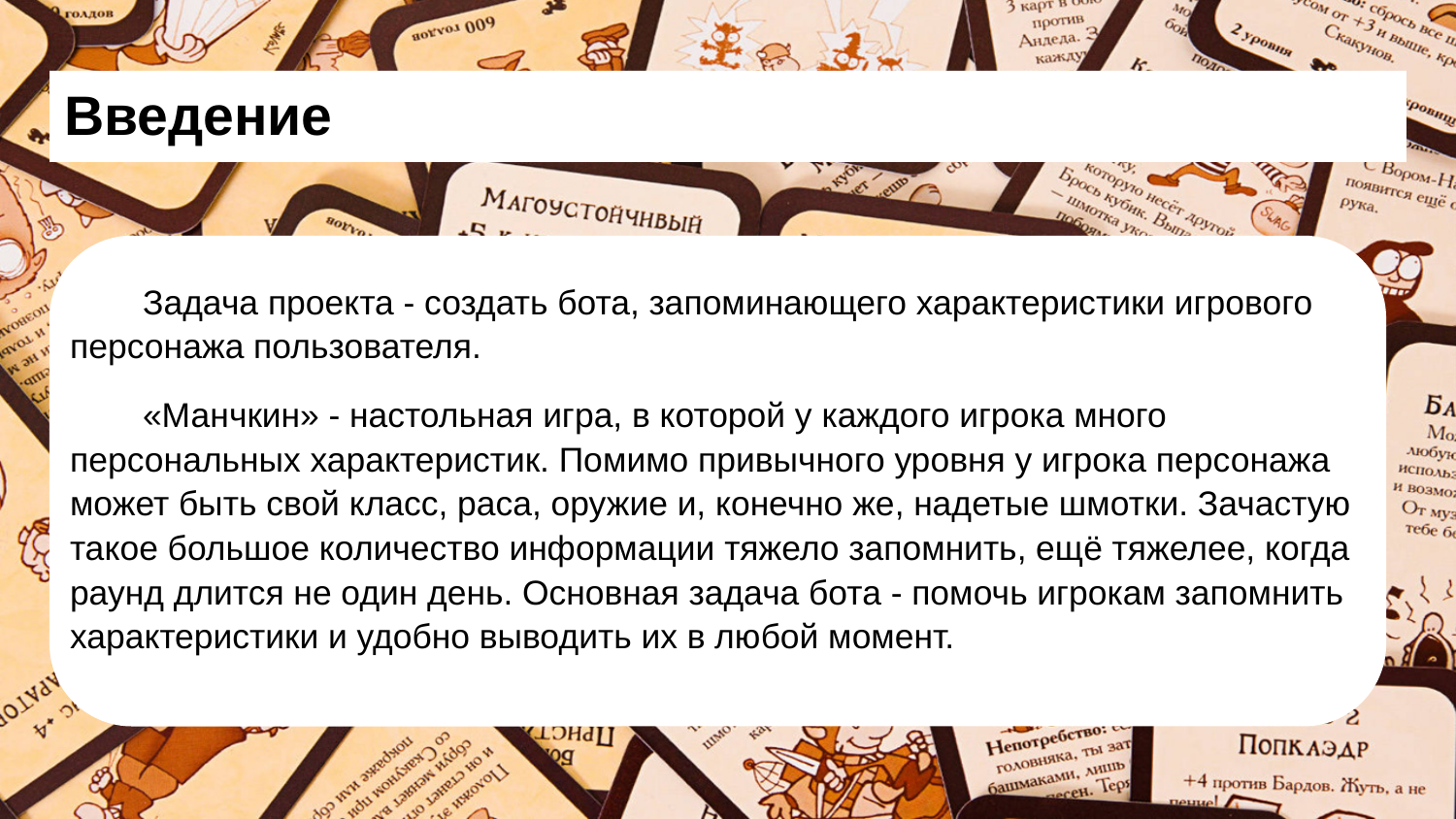

# Введение

Задача проекта - создать бота, запоминающего характеристики игрового персонажа пользователя.
«Манчкин» - настольная игра, в которой у каждого игрока много персональных характеристик. Помимо привычного уровня у игрока персонажа может быть свой класс, раса, оружие и, конечно же, надетые шмотки. Зачастую такое большое количество информации тяжело запомнить, ещё тяжелее, когда раунд длится не один день. Основная задача бота - помочь игрокам запомнить характеристики и удобно выводить их в любой момент.